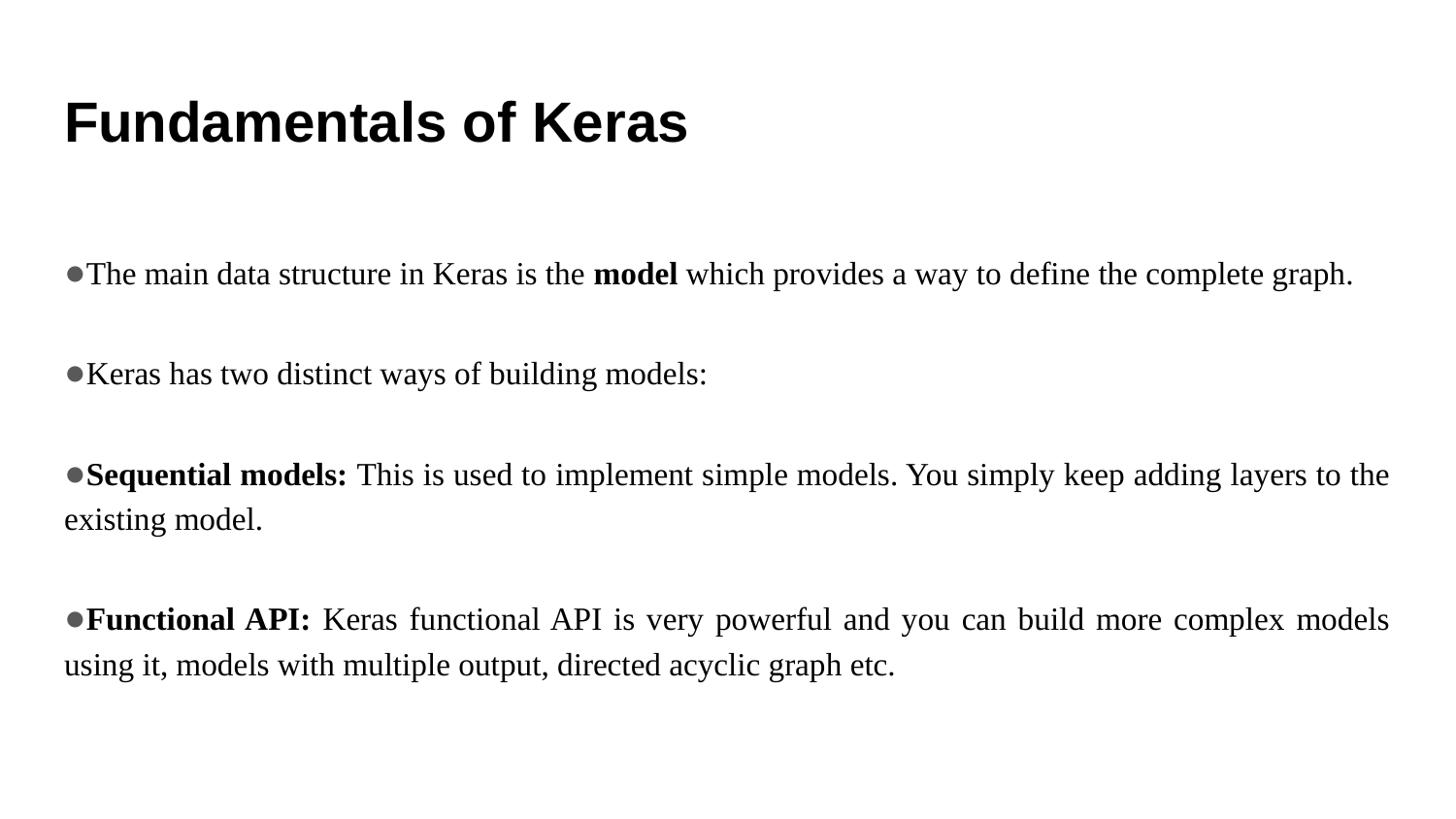

# Fundamentals of Keras

●The main data structure in Keras is the model which provides a way to define the complete graph.

●Keras has two distinct ways of building models:

●Sequential models: This is used to implement simple models. You simply keep adding layers to the existing model.

●Functional API: Keras functional API is very powerful and you can build more complex models using it, models with multiple output, directed acyclic graph etc.